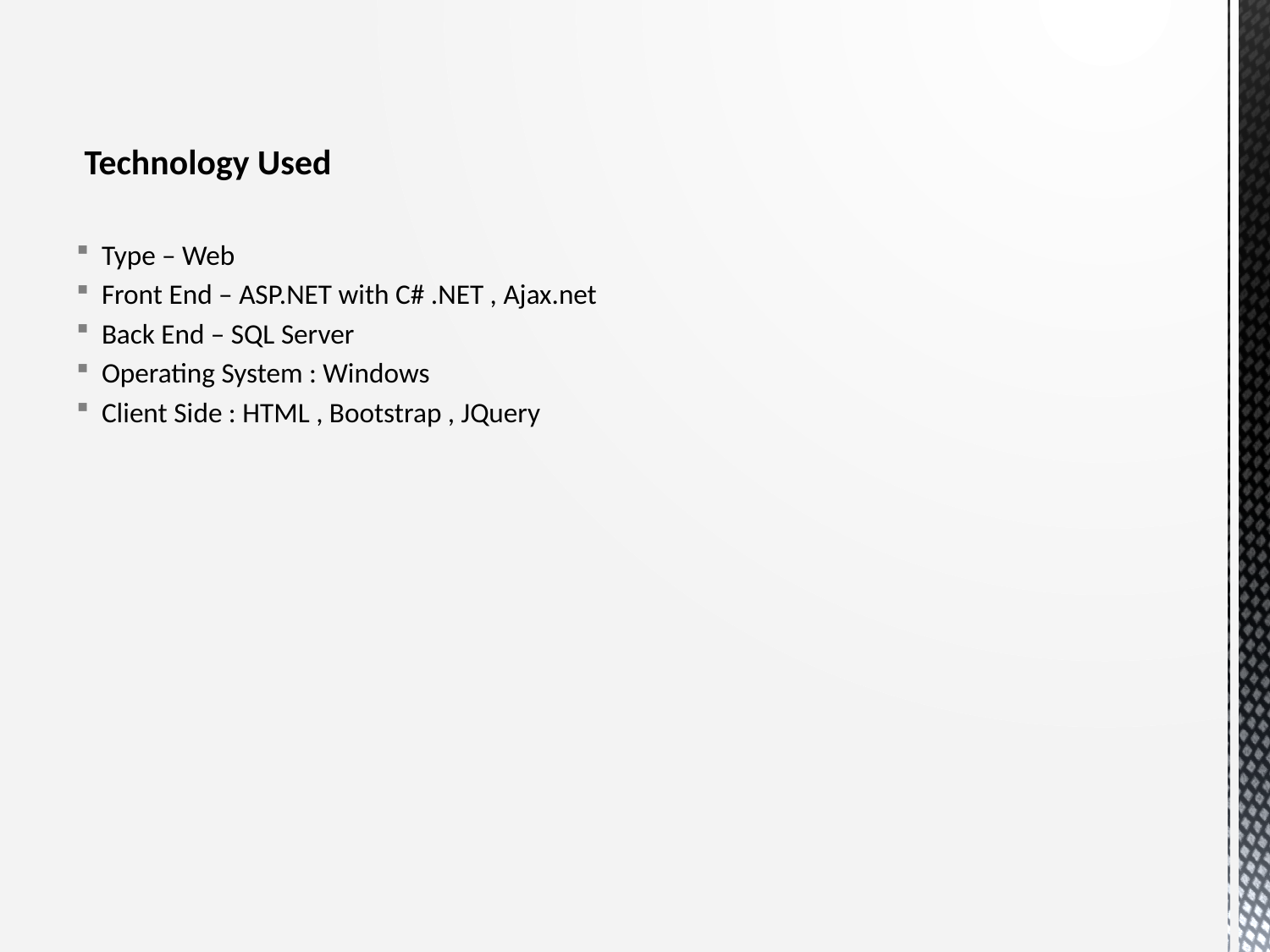

Technology Used

Type – Web
Front End – ASP.NET with C# .NET , Ajax.net
Back End – SQL Server
Operating System : Windows
Client Side : HTML , Bootstrap , JQuery

#